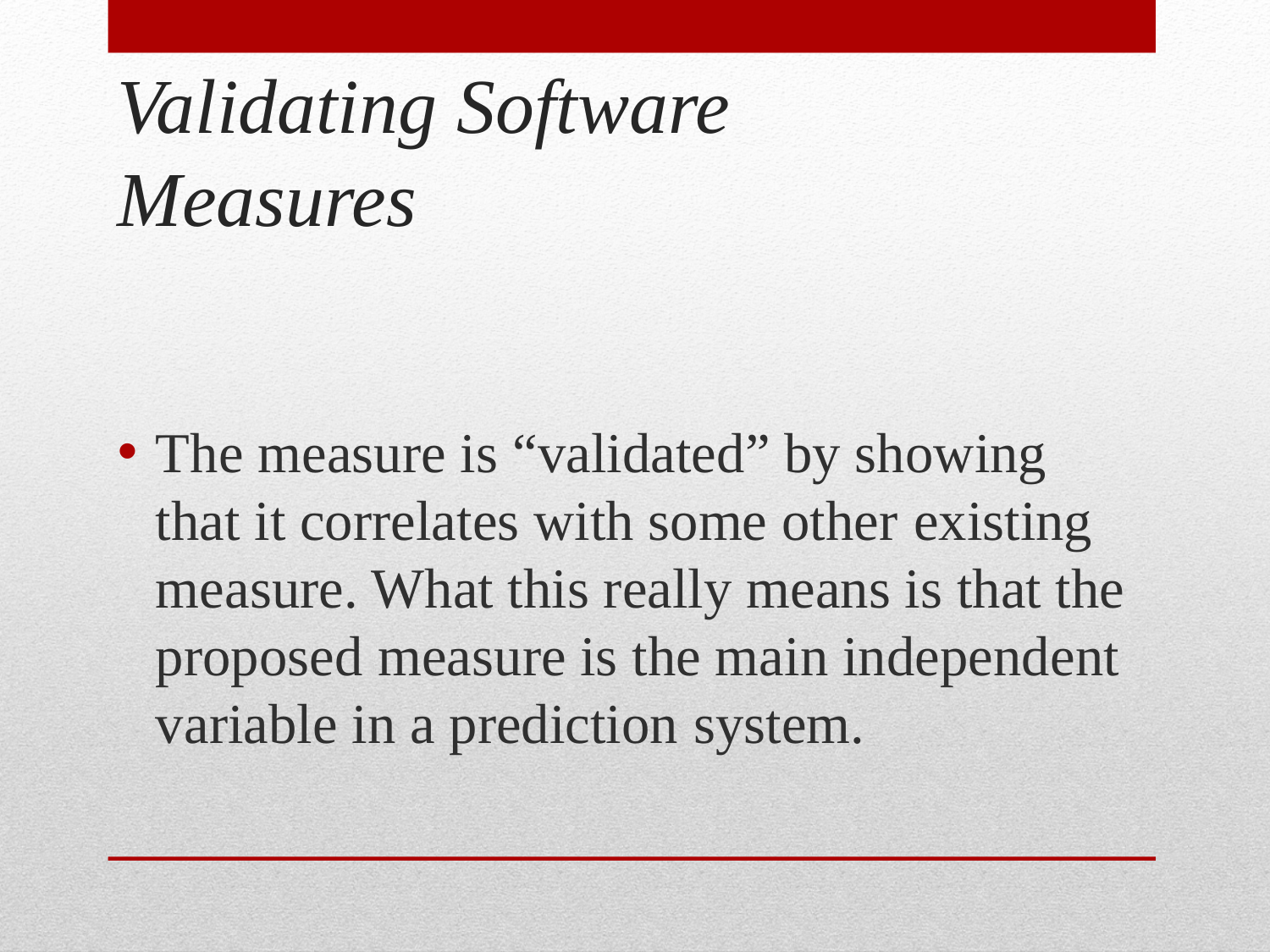

# Validating Software Measures
The measure is “validated” by showing that it correlates with some other existing measure. What this really means is that the proposed measure is the main independent variable in a prediction system.